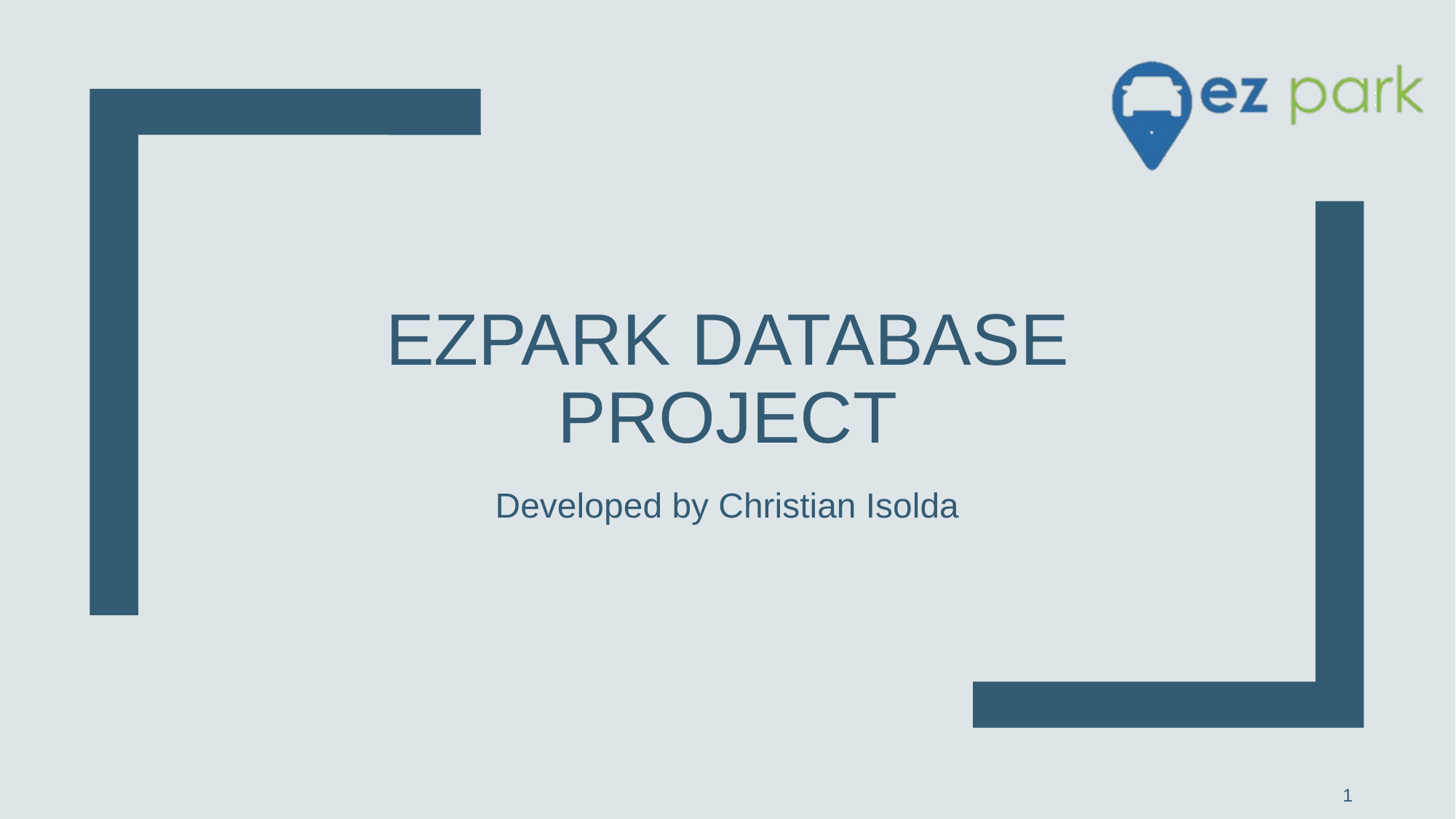

# EzPark Database project
Developed by Christian Isolda
1